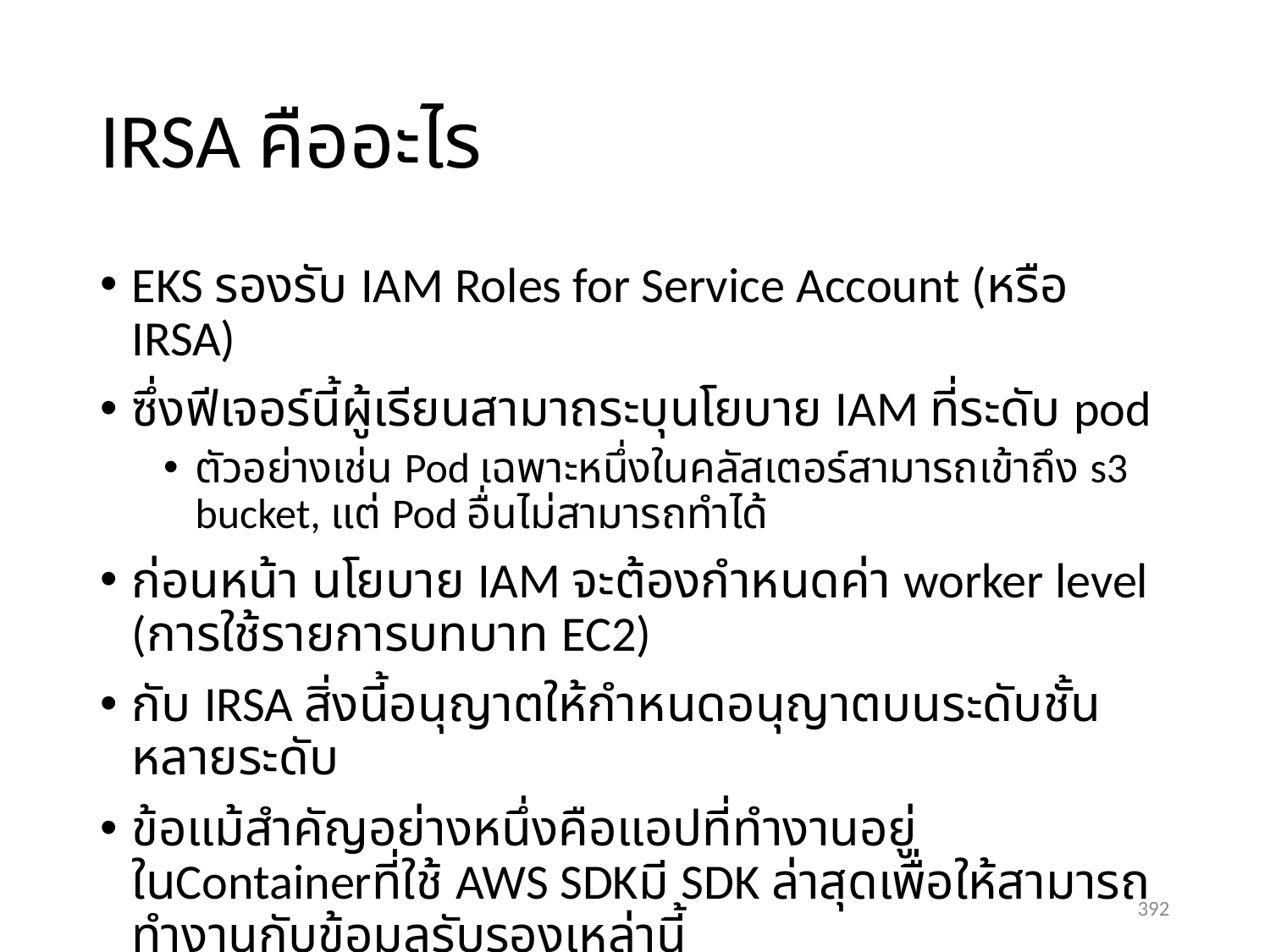

# IRSA คืออะไร
EKS รองรับ IAM Roles for Service Account (หรือ IRSA)
ซึ่งฟีเจอร์นี้ผู้เรียนสามาถระบุนโยบาย IAM ที่ระดับ pod
ตัวอย่างเช่น Pod เฉพาะหนึ่งในคลัสเตอร์สามารถเข้าถึง s3 bucket, แต่ Pod อื่นไม่สามารถทำได้
ก่อนหน้า นโยบาย IAM จะต้องกำหนดค่า worker level (การใช้รายการบทบาท EC2)
กับ IRSA สิ่งนี้อนุญาตให้กำหนดอนุญาตบนระดับชั้นหลายระดับ
ข้อแม้สำคัญอย่างหนึ่งคือแอปที่ทำงานอยู่ในContainerที่ใช้ AWS SDKมี SDK ล่าสุดเพื่อให้สามารถทำงานกับข้อมูลรับรองเหล่านี้
392